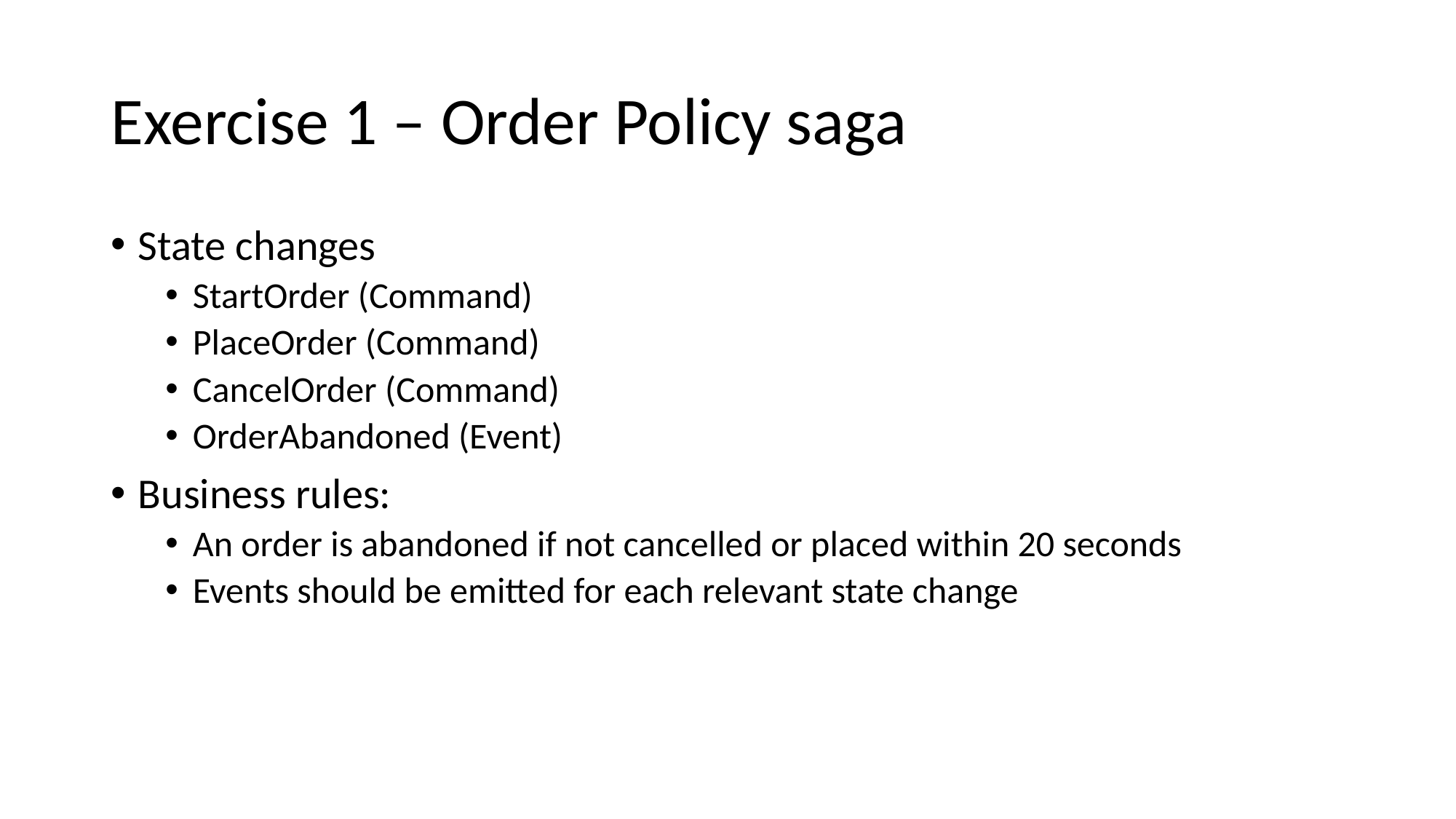

# Exercise 1 – Order Policy saga
State changes
StartOrder (Command)
PlaceOrder (Command)
CancelOrder (Command)
OrderAbandoned (Event)
Business rules:
An order is abandoned if not cancelled or placed within 20 seconds
Events should be emitted for each relevant state change